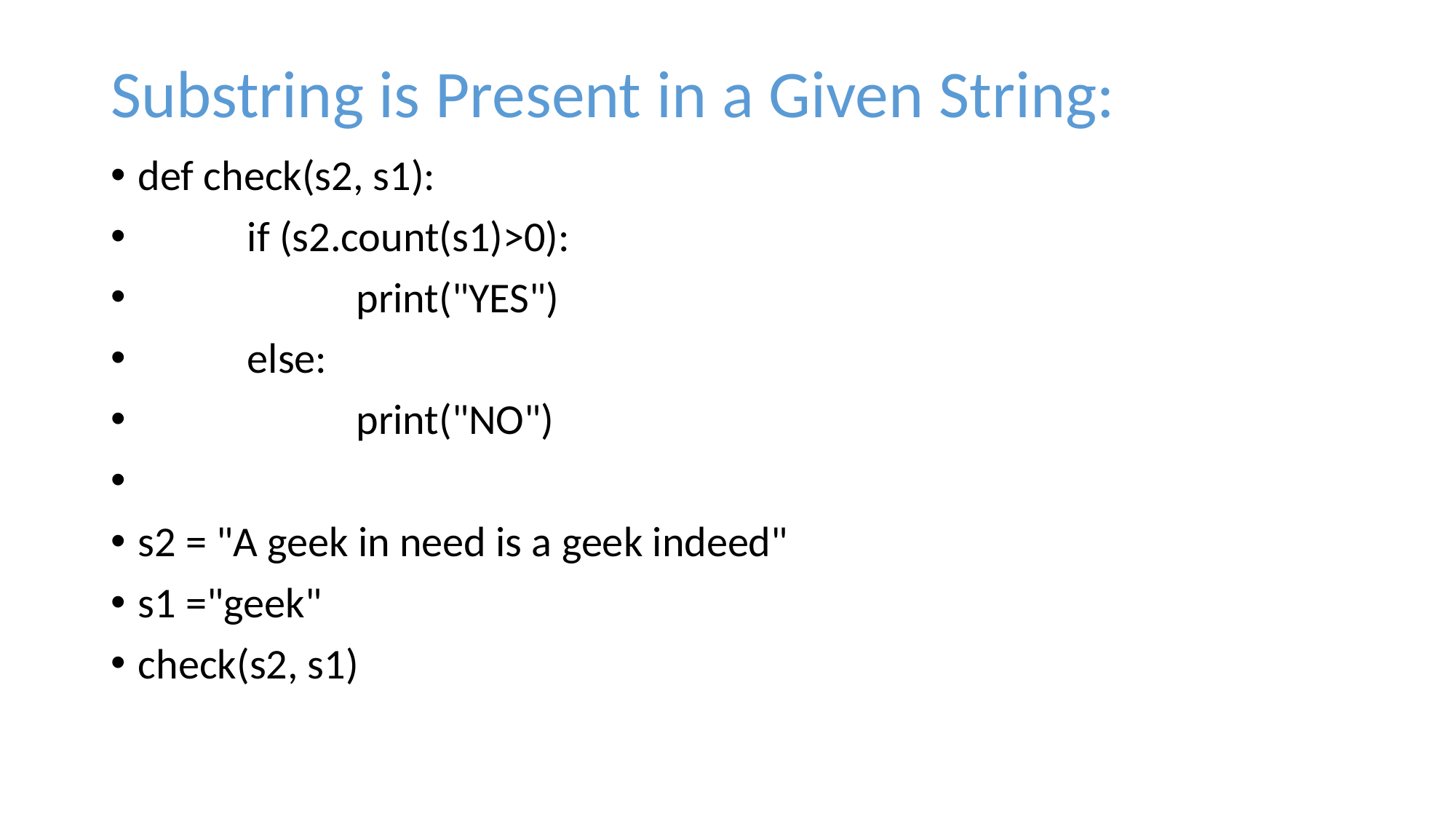

# Substring is Present in a Given String:
def check(s2, s1):
	if (s2.count(s1)>0):
		print("YES")
	else:
		print("NO")

s2 = "A geek in need is a geek indeed"
s1 ="geek"
check(s2, s1)